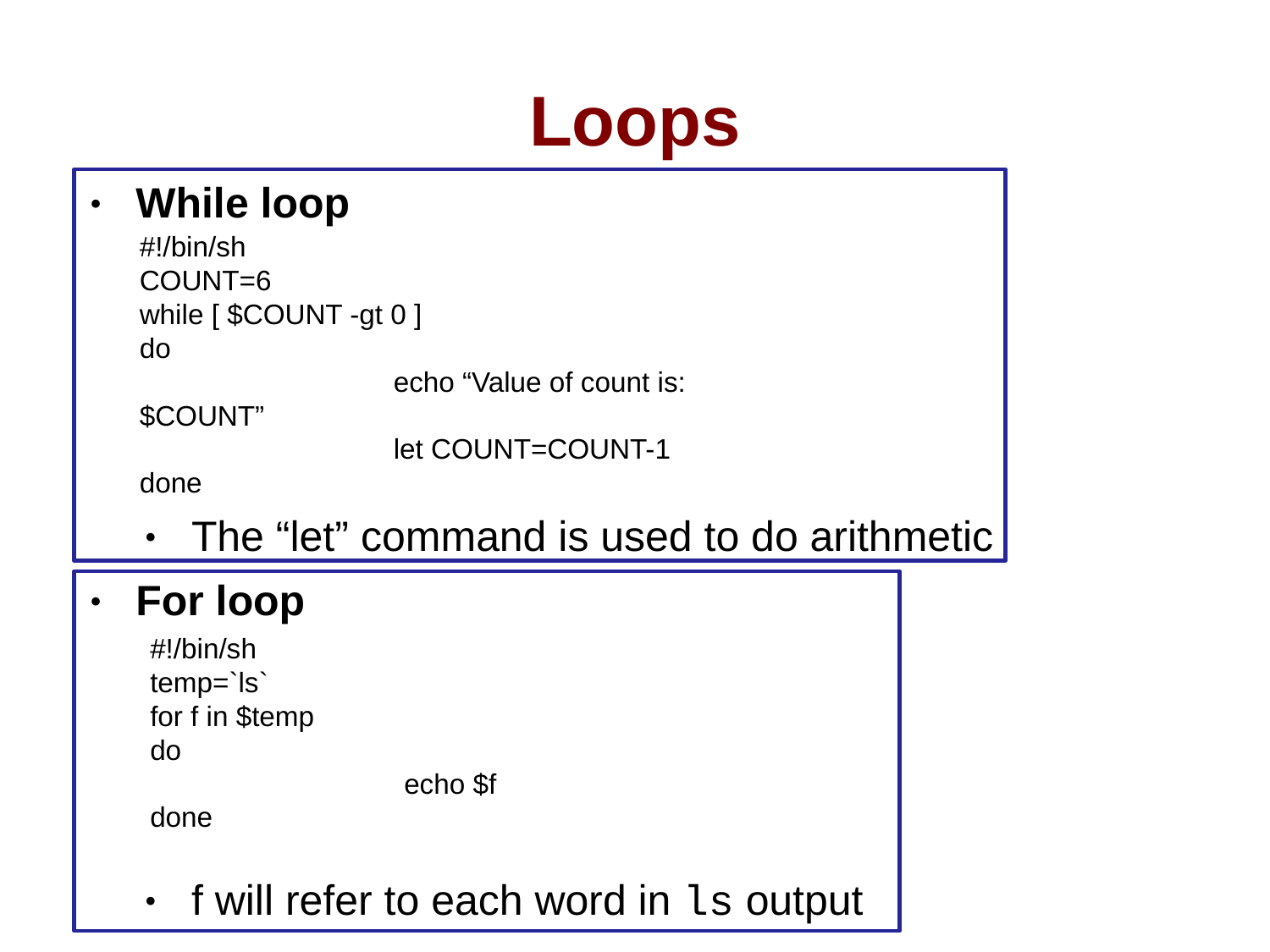

# Loops
While loop

The “let” command is used to do arithmetic
For loop

f will refer to each word in ls output

#!/bin/sh
COUNT=6
while [ $COUNT -gt 0 ]
do
		echo “Value of count is: $COUNT”
		let COUNT=COUNT-1
done

#!/bin/sh
temp=`ls`
for f in $temp
do
		echo $f
done